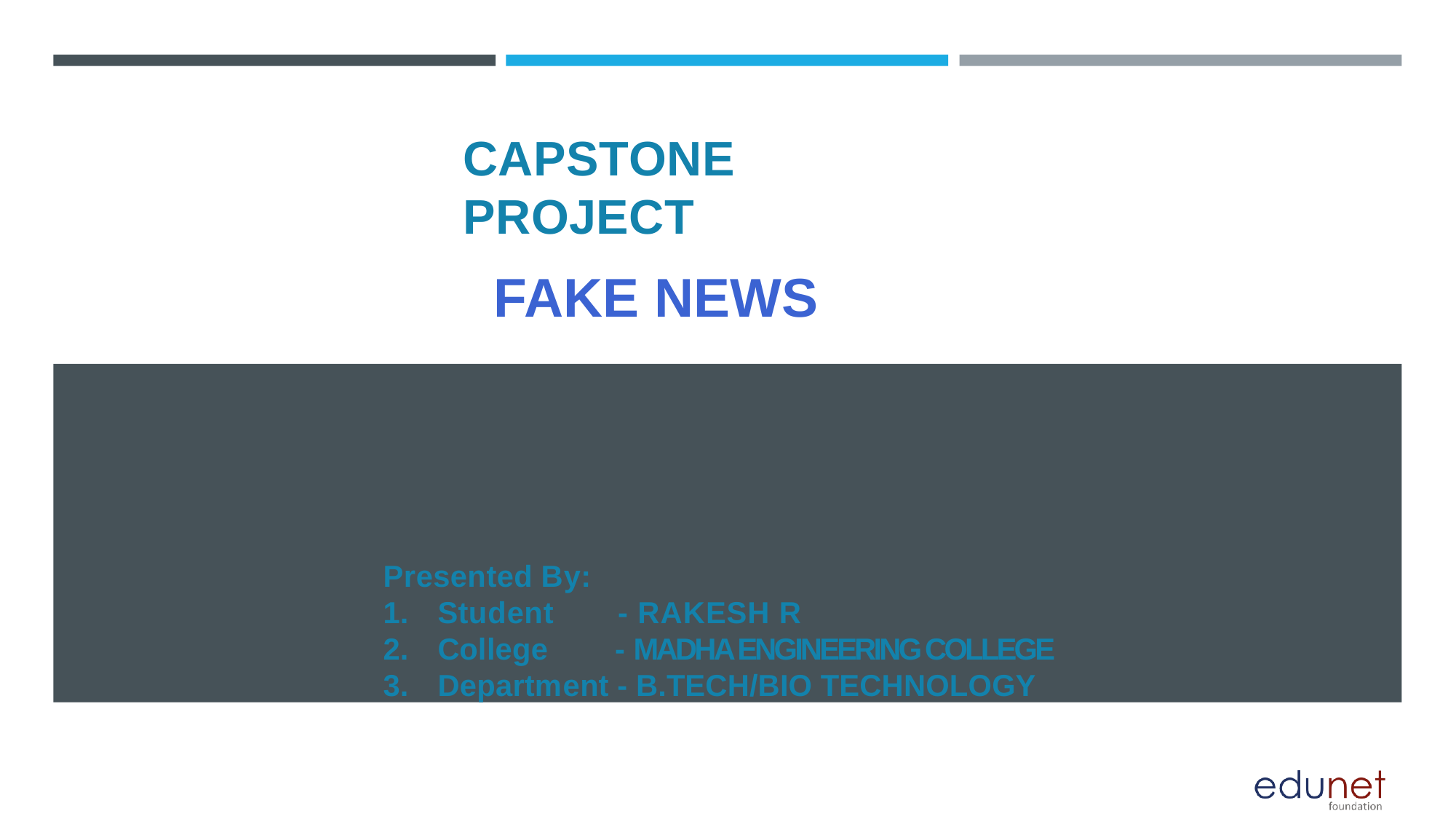

# CAPSTONE PROJECT
FAKE NEWS

Presented By:
Student           - RAKESH R
College            -  MADHA ENGINEERING COLLEGE
Department - B.TECH/BIO TECHNOLOGY